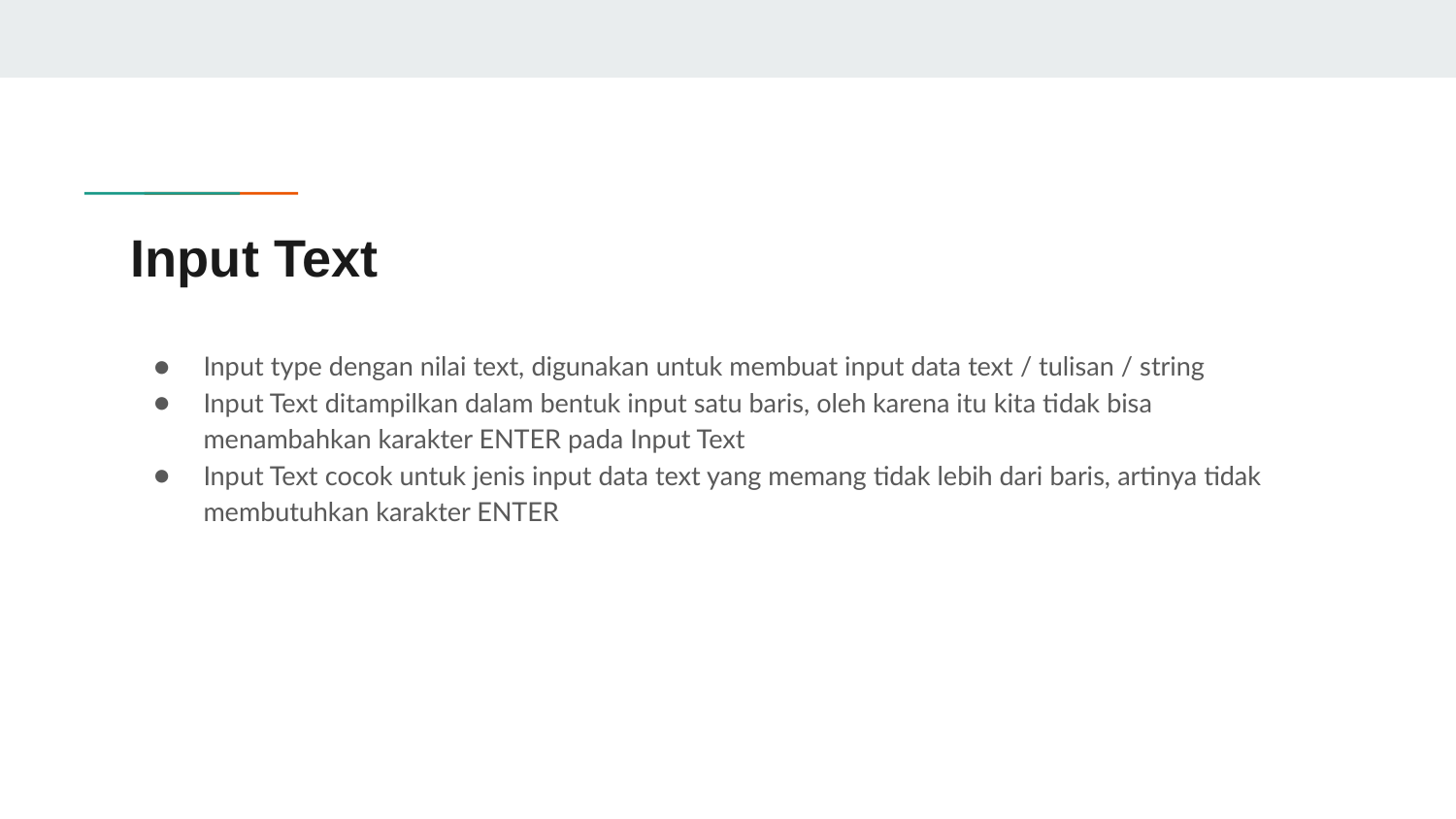

# Input Text
Input type dengan nilai text, digunakan untuk membuat input data text / tulisan / string
Input Text ditampilkan dalam bentuk input satu baris, oleh karena itu kita tidak bisa menambahkan karakter ENTER pada Input Text
Input Text cocok untuk jenis input data text yang memang tidak lebih dari baris, artinya tidak membutuhkan karakter ENTER